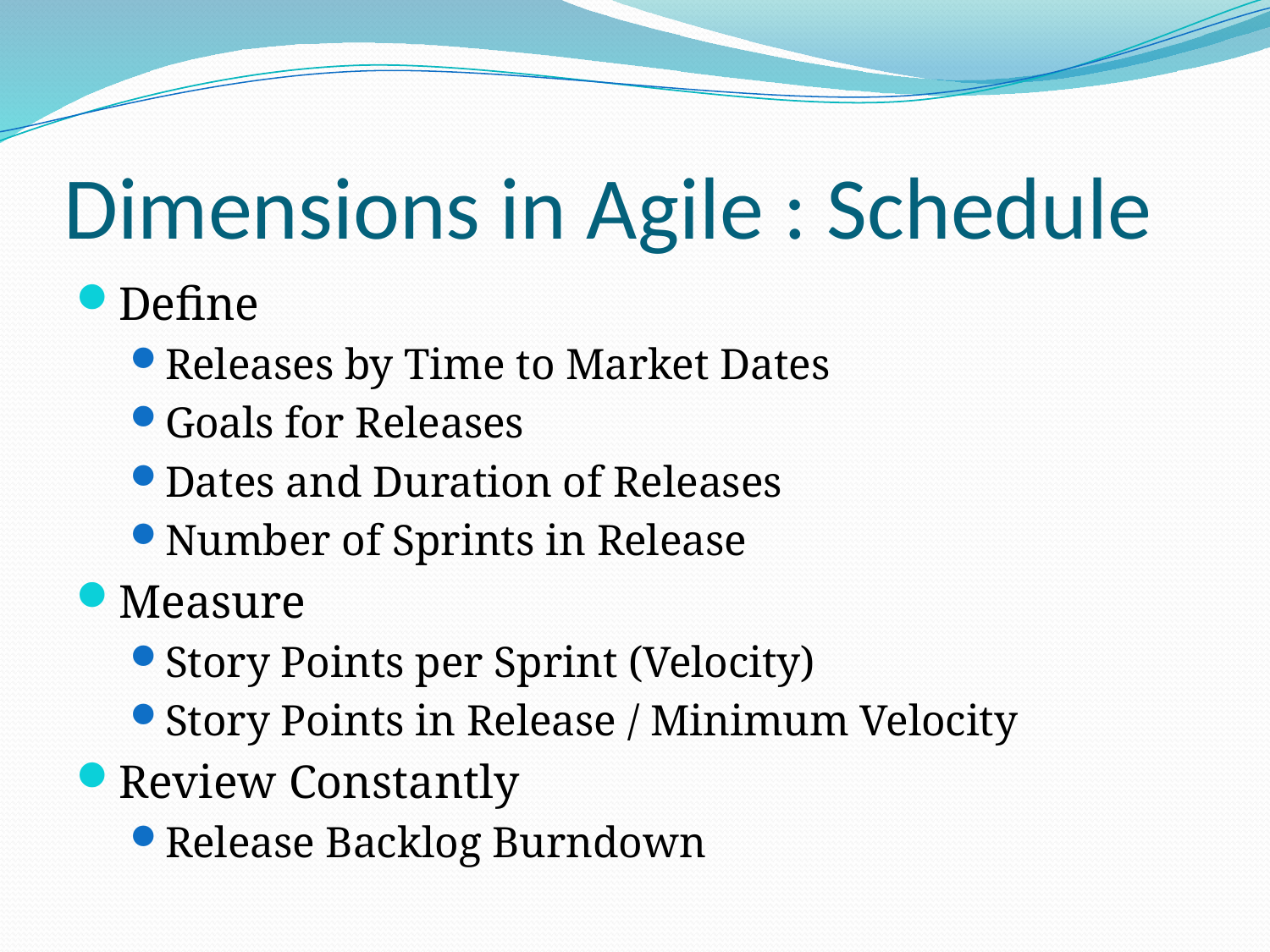

# Dimensions in Agile : Schedule
Define
Releases by Time to Market Dates
Goals for Releases
Dates and Duration of Releases
Number of Sprints in Release
Measure
Story Points per Sprint (Velocity)
Story Points in Release / Minimum Velocity
Review Constantly
Release Backlog Burndown